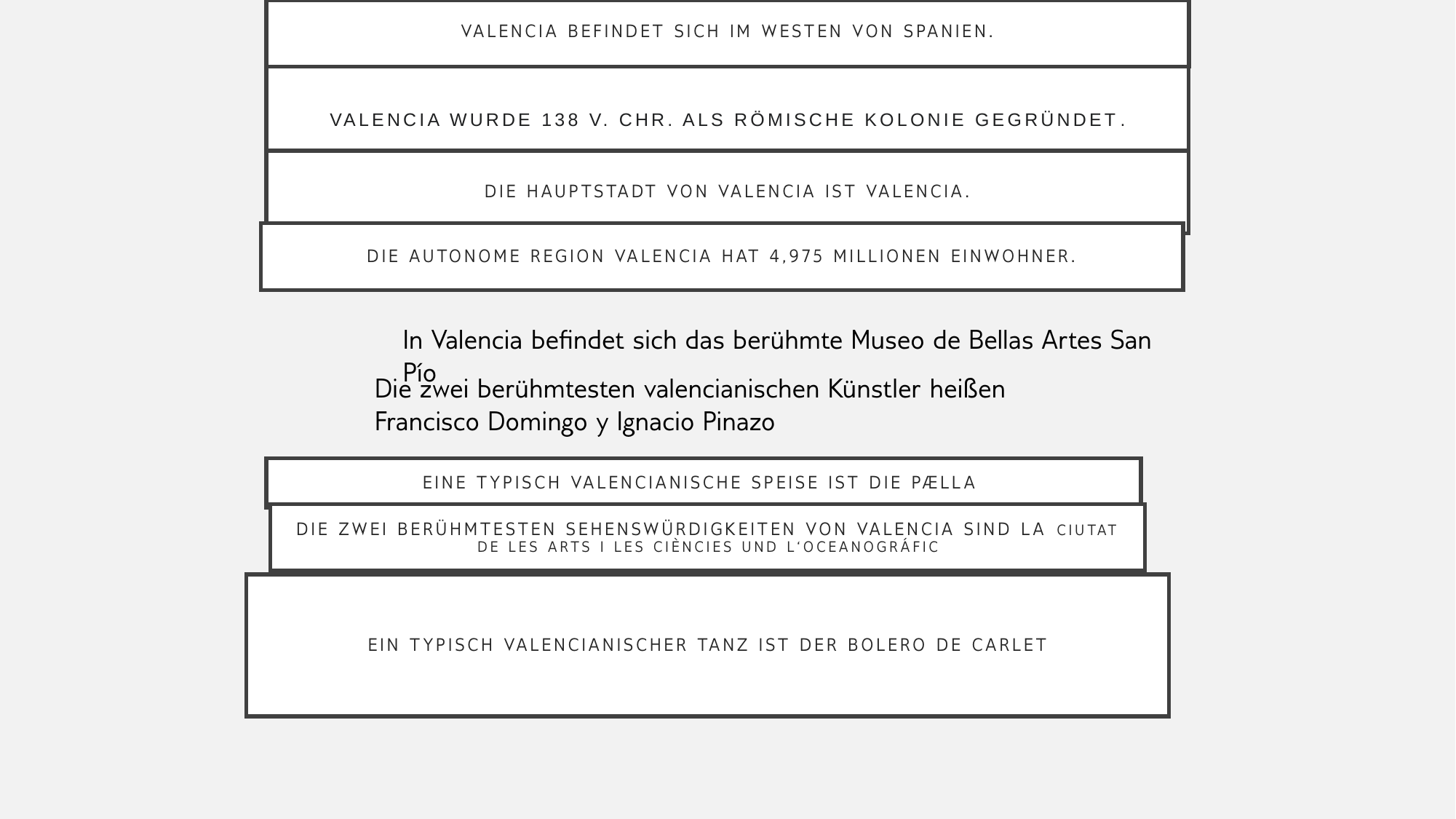

#
Valencia befindet sich im Westen von Spanien.

Valencia wurde 138 v. chr. als römische Kolonie gegründet.
Die Hauptstadt von Valencia ist valencia.
Die Autonome Region Valencia hat 4,975 Millionen Einwohner.
In Valencia befindet sich das berühmte Museo de Bellas Artes San Pío
Die zwei berühmtesten valencianischen Künstler heißen Francisco Domingo y Ignacio Pinazo
Eine typisch valencianische Speise ist die paella
Die zwei berühmtesten Sehenswürdigkeiten von Valencia sind la Ciutat de les Arts i les Ciències und L‘Oceanográfic
Ein typisch valencianischer Tanz ist der bolero de carlet